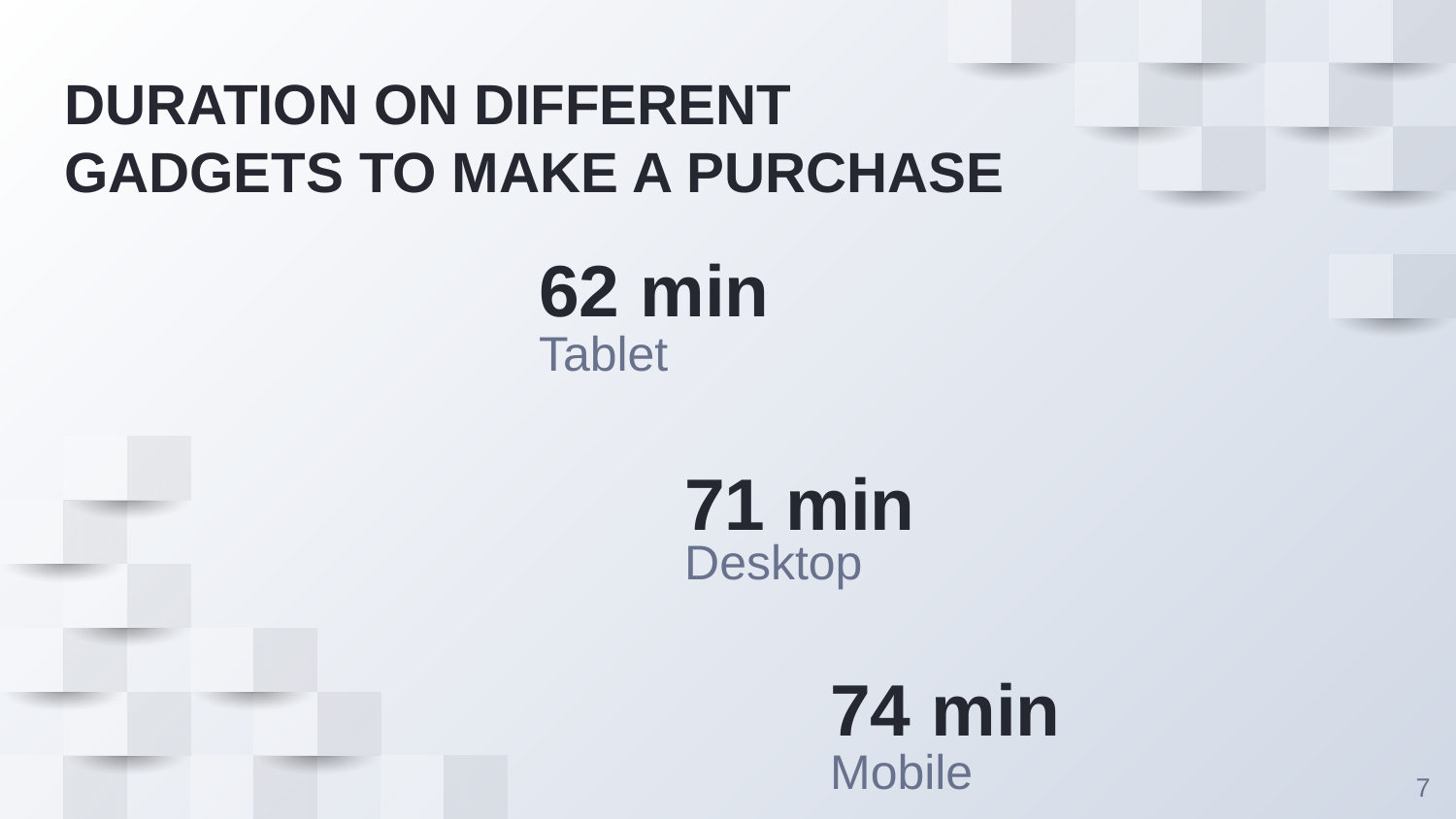

DURATION ON DIFFERENT GADGETS TO MAKE A PURCHASE
62 min
Tablet
71 min
Desktop
74 min
Mobile
7